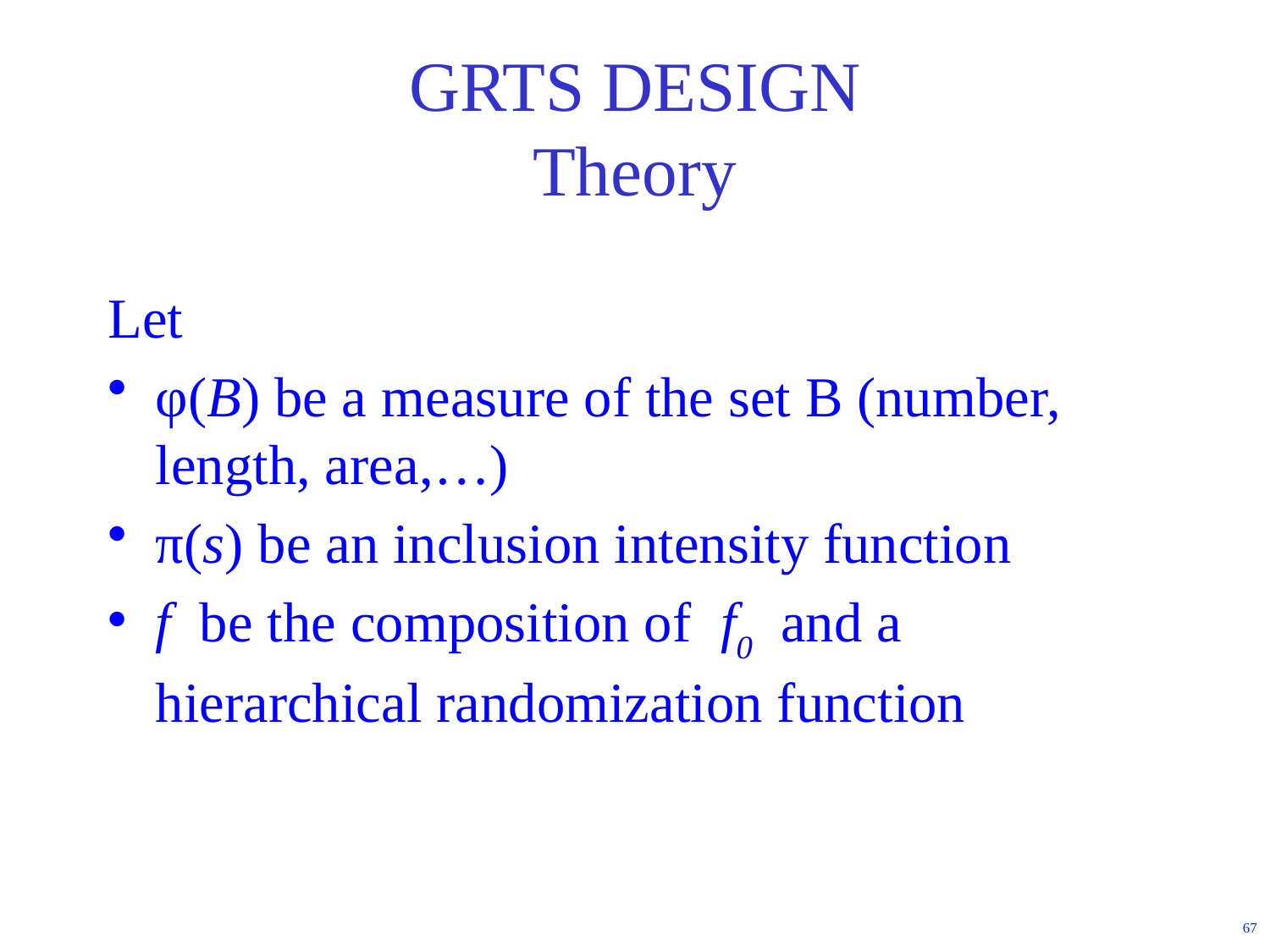

# GRTS DESIGN Theory
Let
φ(B) be a measure of the set B (number, length, area,…)
π(s) be an inclusion intensity function
f  be the composition of  f0  and a hierarchical randomization function

67